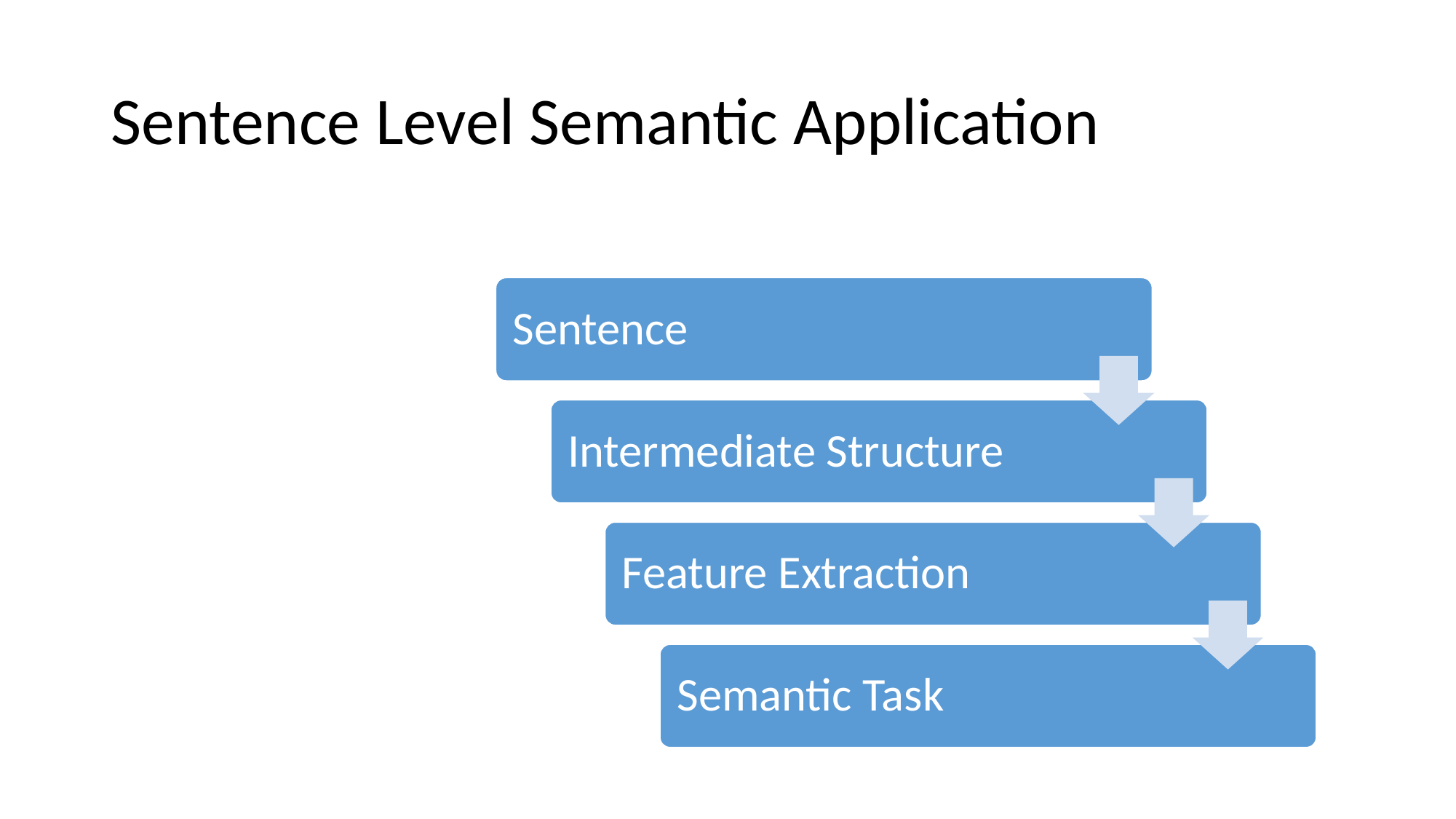

# Sentence Level Semantic Application
Sentence

Intermediate Structure

Feature Extraction

Semantic Task